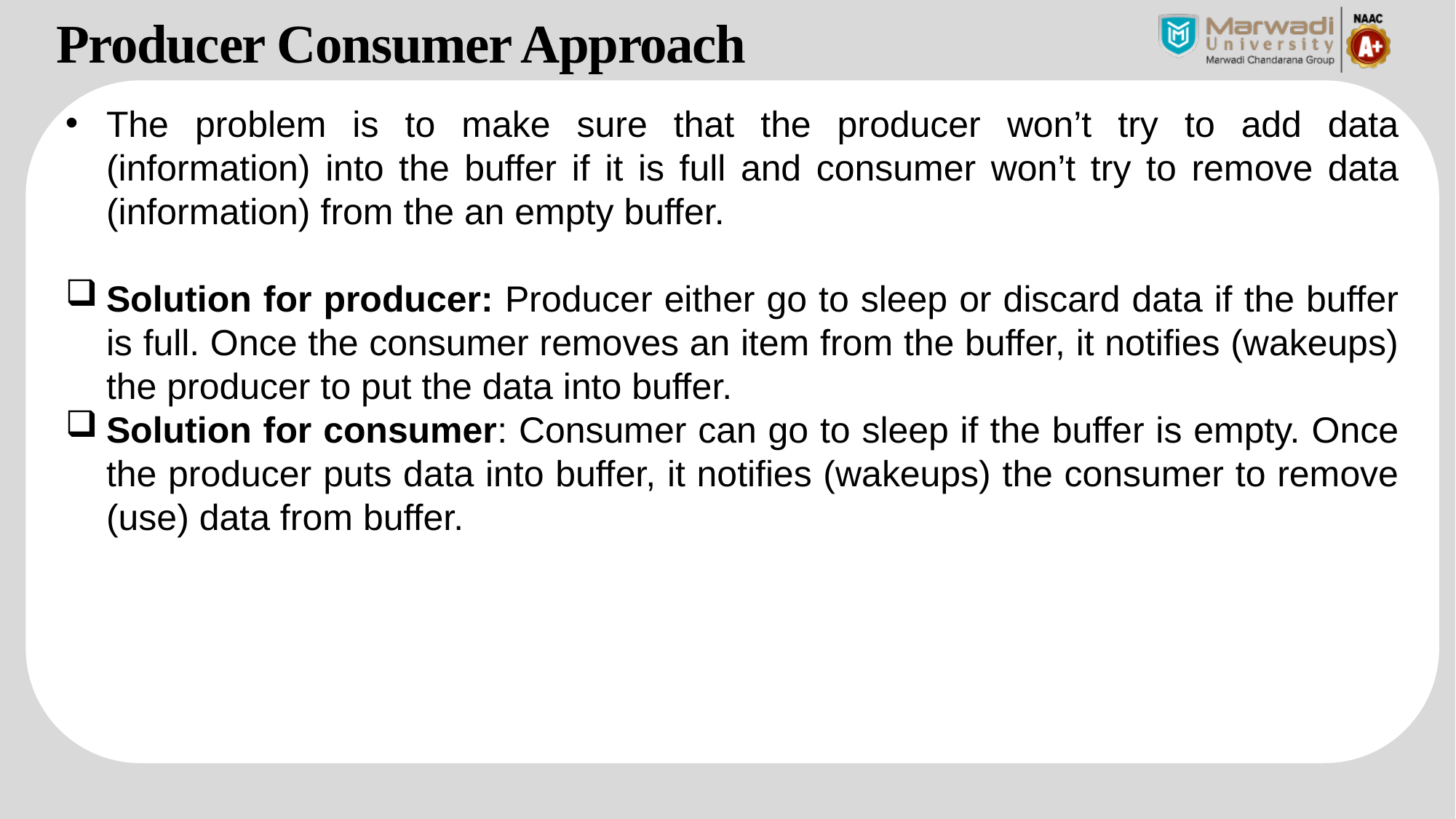

Producer Consumer Approach
The problem is to make sure that the producer won’t try to add data (information) into the buffer if it is full and consumer won’t try to remove data (information) from the an empty buffer.

Solution for producer: Producer either go to sleep or discard data if the buffer is full. Once the consumer removes an item from the buffer, it notifies (wakeups) the producer to put the data into buffer.
Solution for consumer: Consumer can go to sleep if the buffer is empty. Once the producer puts data into buffer, it notifies (wakeups) the consumer to remove (use) data from buffer.